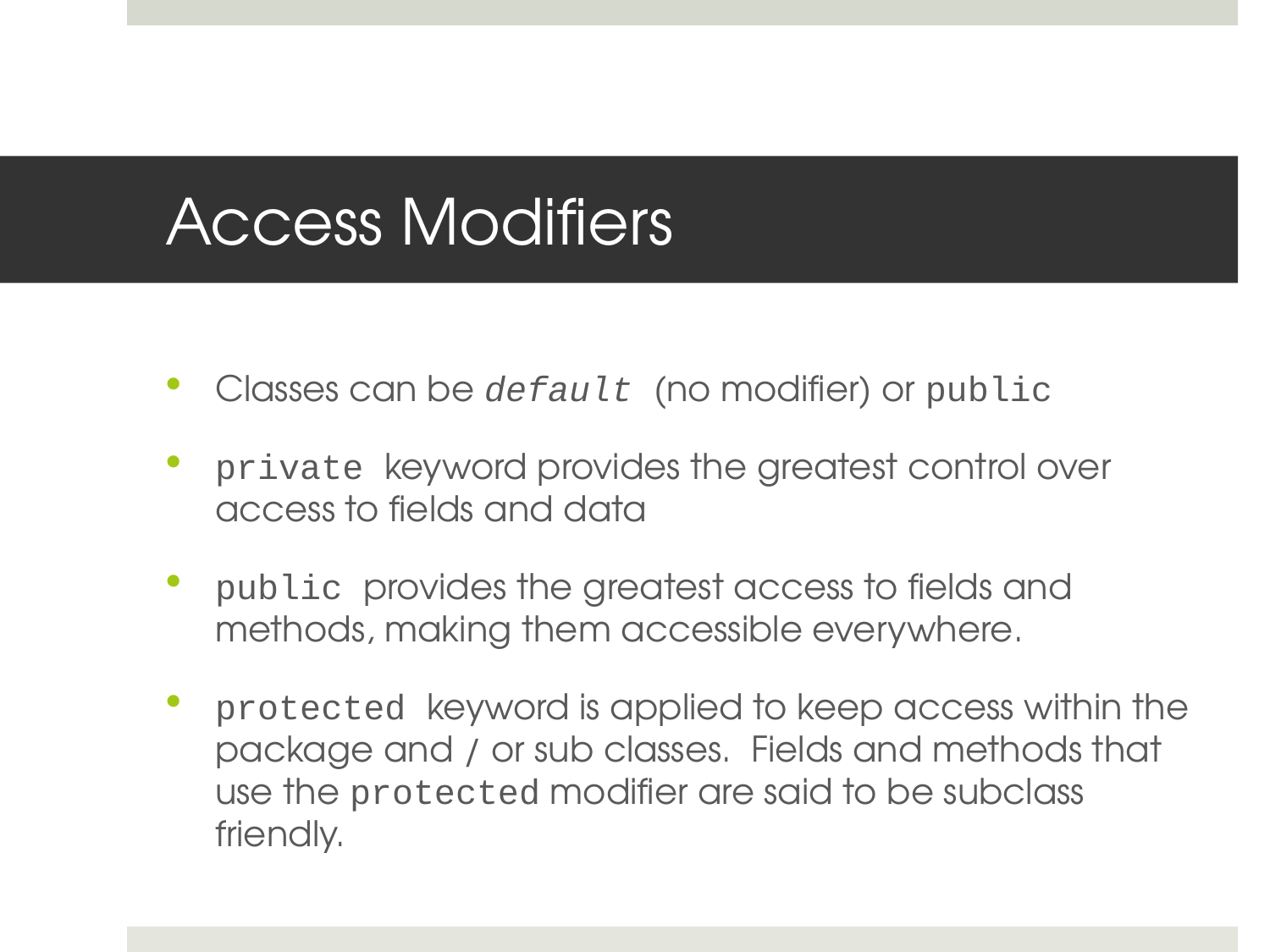

# Access Modifiers
Classes can be default (no modifier) or public
private keyword provides the greatest control over access to fields and data
public provides the greatest access to fields and methods, making them accessible everywhere.
protected keyword is applied to keep access within the package and / or sub classes.  Fields and methods that use the protected modifier are said to be subclass friendly.